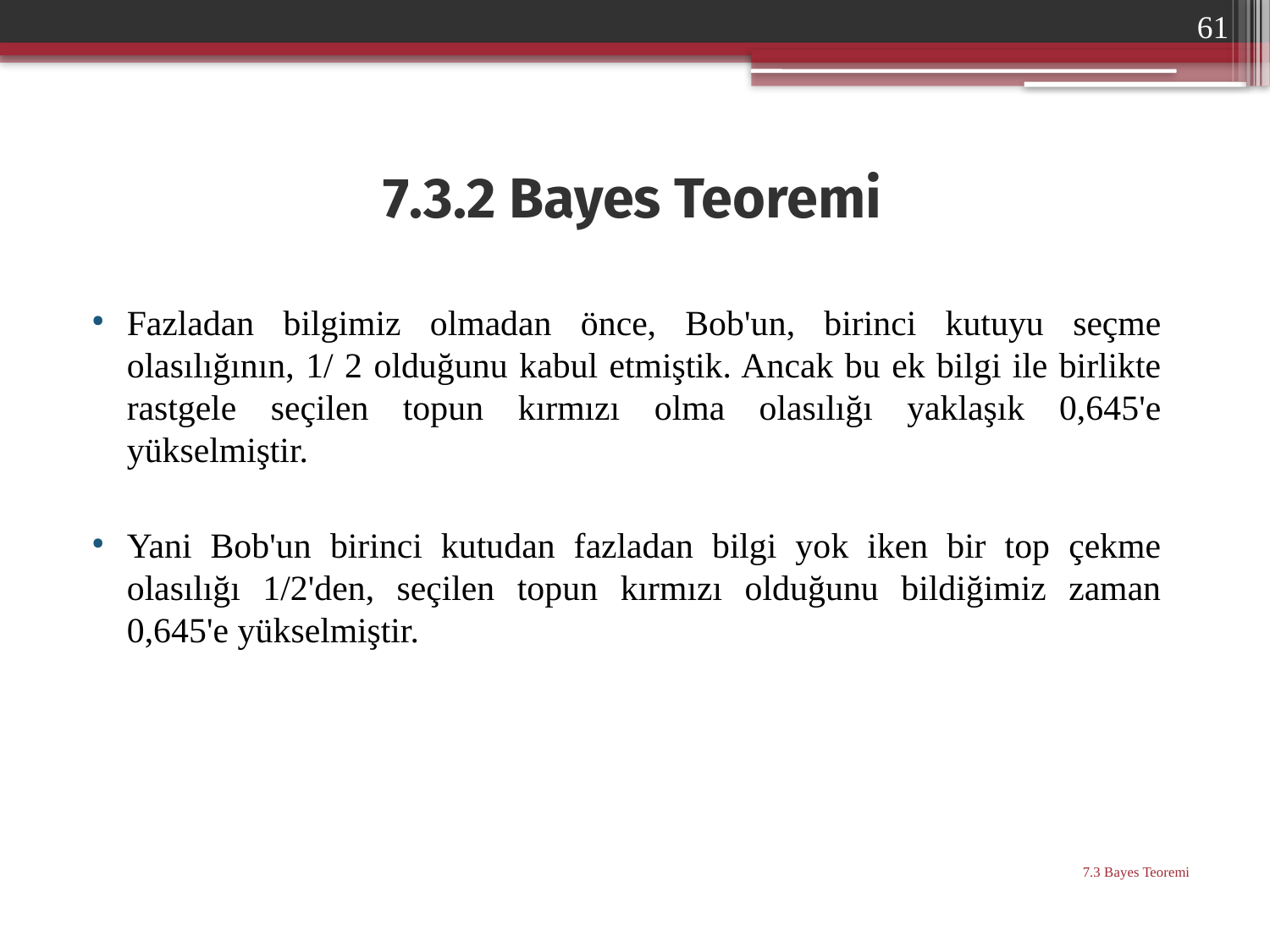

61
# 7.3.2 Bayes Teoremi

Fazladan bilgimiz olmadan önce, Bob'un, birinci kutuyu seçme olasılığının, 1/ 2 olduğunu kabul etmiştik. Ancak bu ek bilgi ile birlikte rastgele seçilen topun kırmızı olma olasılığı yaklaşık 0,645'e yükselmiştir.

Yani Bob'un birinci kutudan fazladan bilgi yok iken bir top çekme olasılığı 1/2'den, seçilen topun kırmızı olduğunu bildiğimiz zaman 0,645'e yükselmiştir.

7.3 Bayes Teoremi